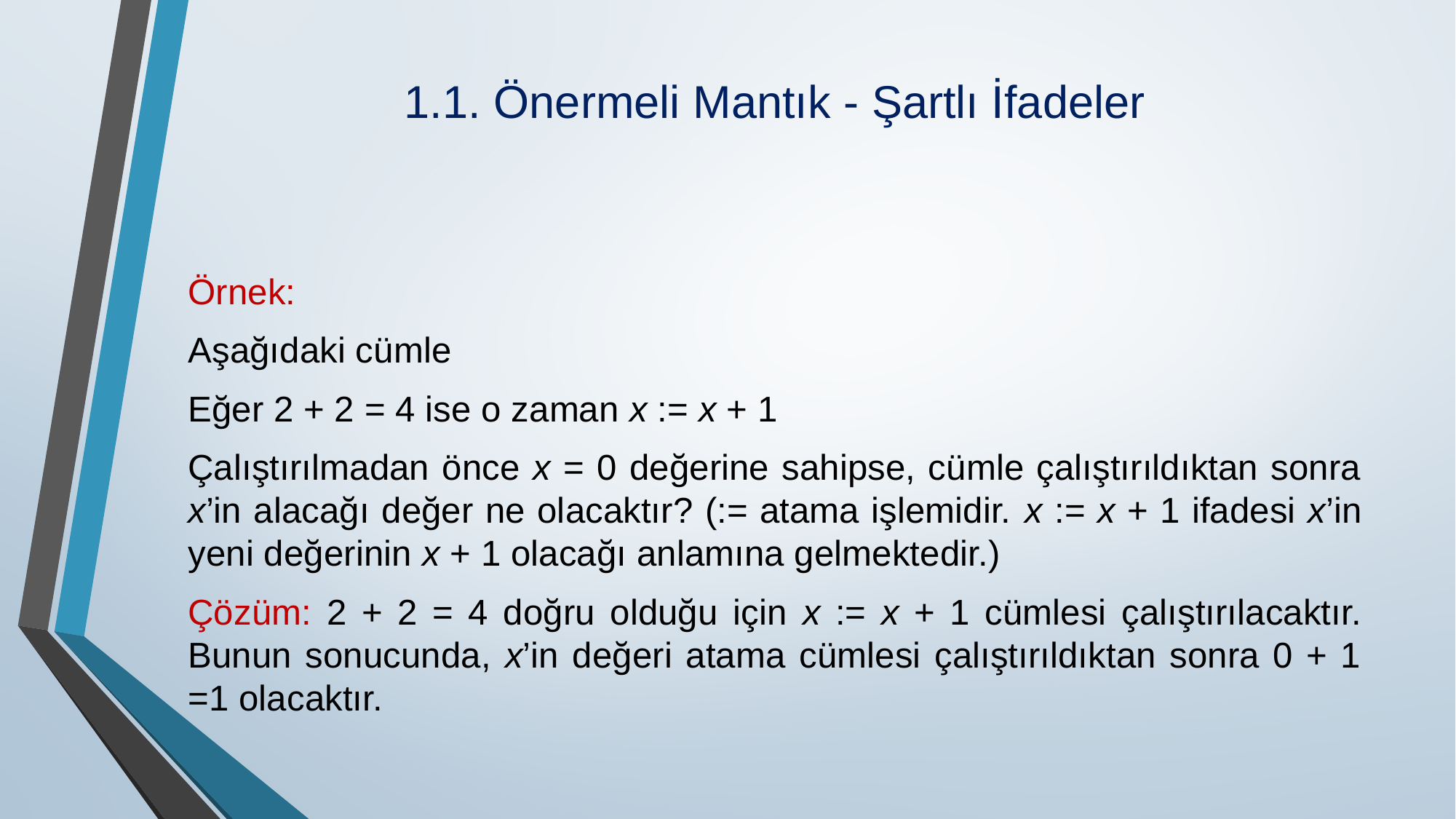

# 1.1. Önermeli Mantık - Şartlı İfadeler

Örnek:
Aşağıdaki cümle
Eğer 2 + 2 = 4 ise o zaman x := x + 1
Çalıştırılmadan önce x = 0 değerine sahipse, cümle çalıştırıldıktan sonra x’in alacağı değer ne olacaktır? (:= atama işlemidir. x := x + 1 ifadesi x’in yeni değerinin x + 1 olacağı anlamına gelmektedir.)
Çözüm: 2 + 2 = 4 doğru olduğu için x := x + 1 cümlesi çalıştırılacaktır. Bunun sonucunda, x’in değeri atama cümlesi çalıştırıldıktan sonra 0 + 1 =1 olacaktır.